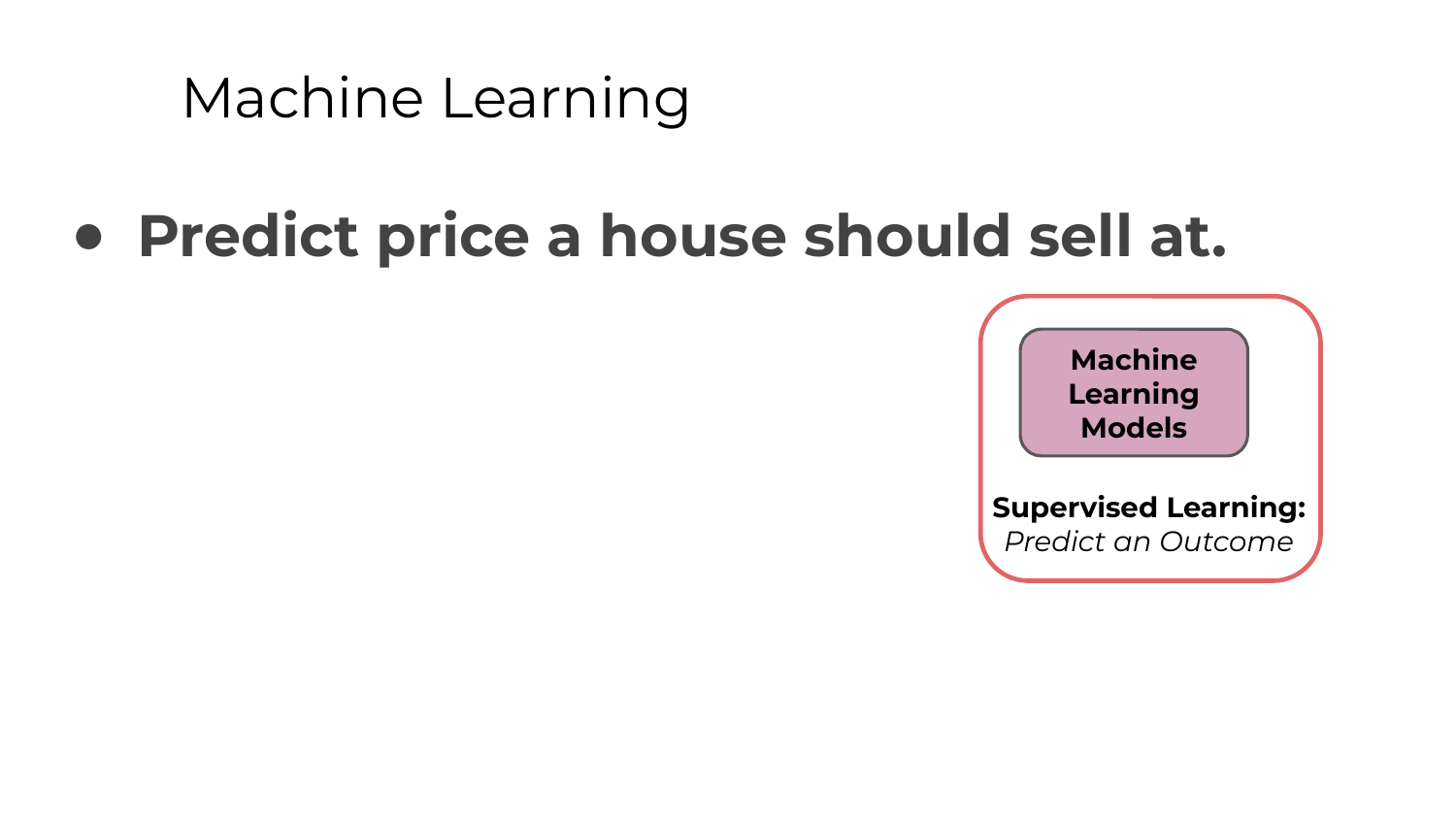

# Machine Learning
Predict price a house should sell at.

Machine Learning
Models
Supervised Learning: Predict an Outcome